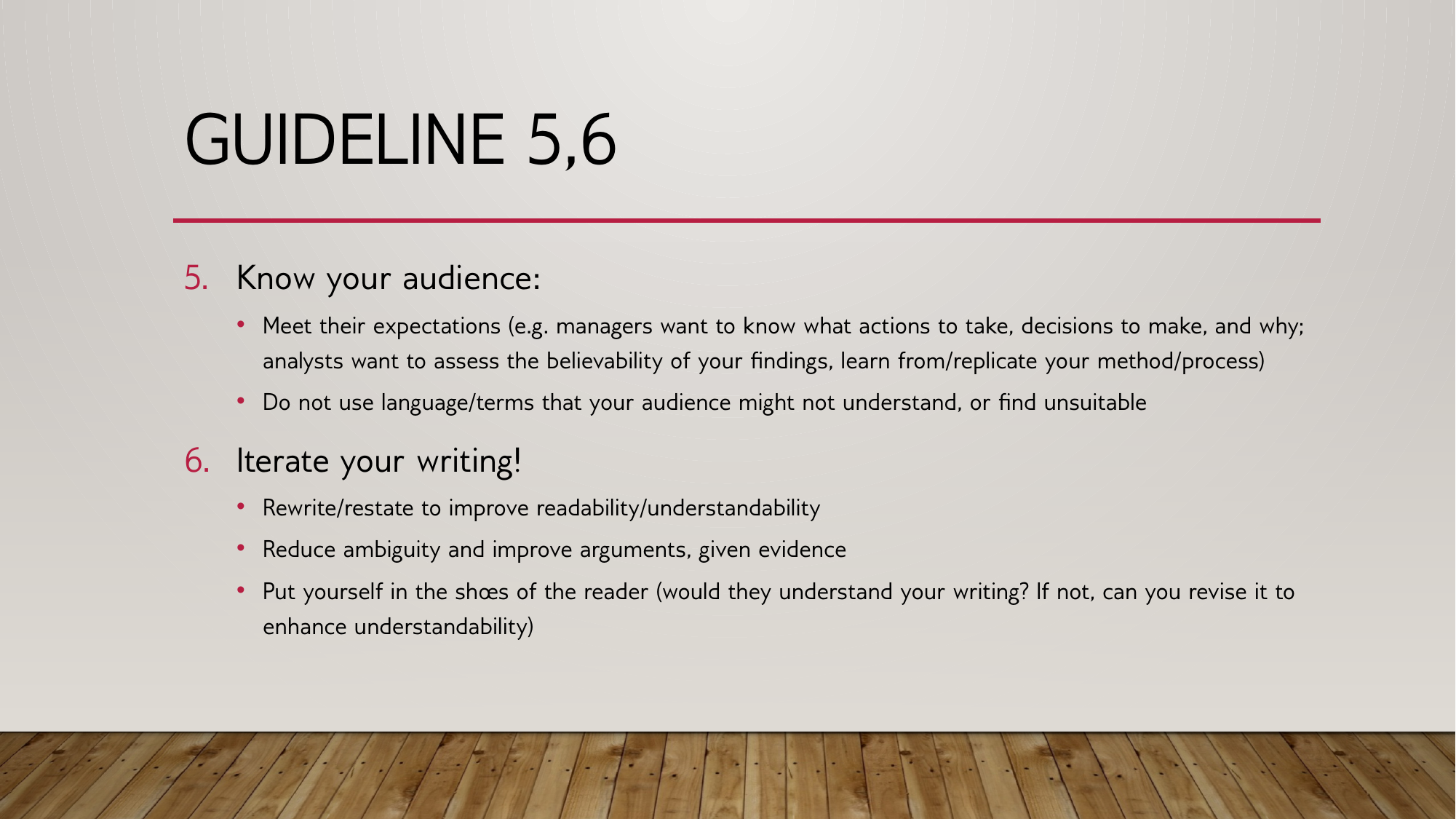

# Guideline 5,6
Know your audience:
Meet their expectations (e.g. managers want to know what actions to take, decisions to make, and why; analysts want to assess the believability of your findings, learn from/replicate your method/process)
Do not use language/terms that your audience might not understand, or find unsuitable
Iterate your writing!
Rewrite/restate to improve readability/understandability
Reduce ambiguity and improve arguments, given evidence
Put yourself in the shoes of the reader (would they understand your writing? If not, can you revise it to enhance understandability)